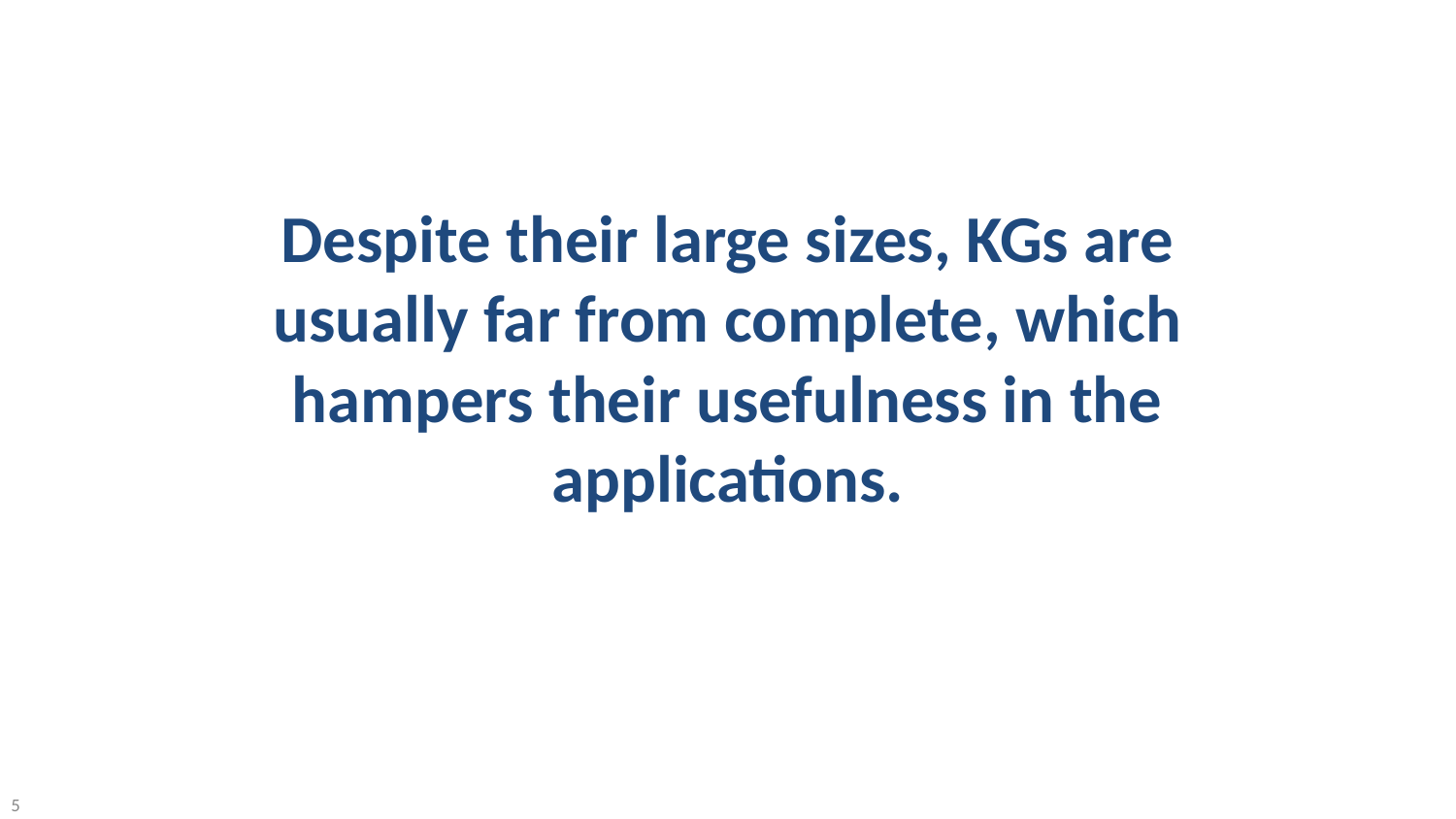

# Despite their large sizes, KGs are usually far from complete, which
hampers their usefulness in the applications.

5